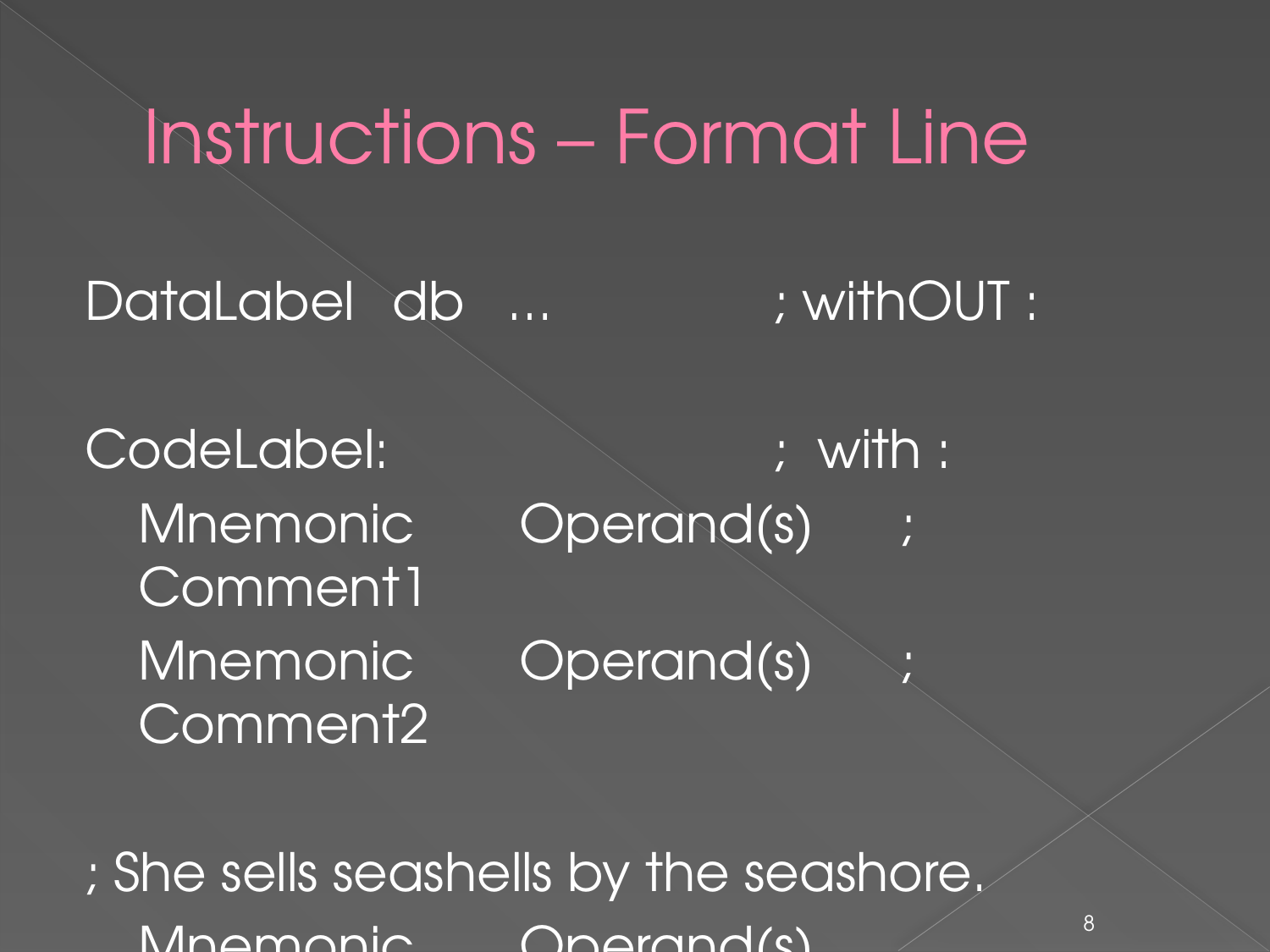

# Instructions – Format Line
DataLabel	db   …		; withOUT :

CodeLabel:				;  with :
	Mnemonic	Operand(s)	; Comment1
	Mnemonic	Operand(s)	; Comment2

; She sells seashells by the seashore.
	Mnemonic	Operand(s)

8